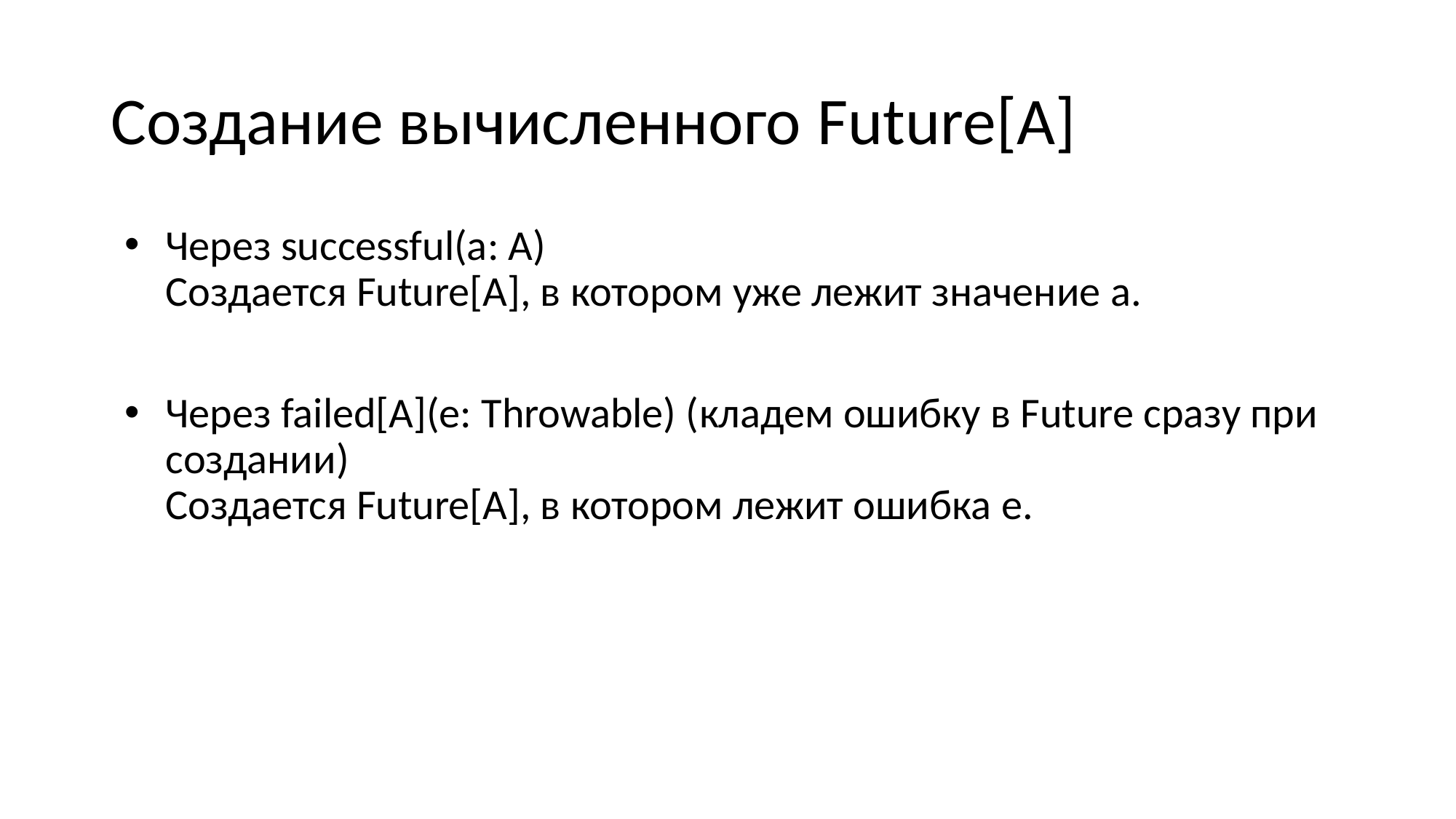

# Создание вычисленного Future[A]
Через successful(a: A)
Создается Future[A], в котором уже лежит значение a.

Через failed[A](e: Throwable) (кладем ошибку в Future сразу при создании)
Создается Future[A], в котором лежит ошибка e.